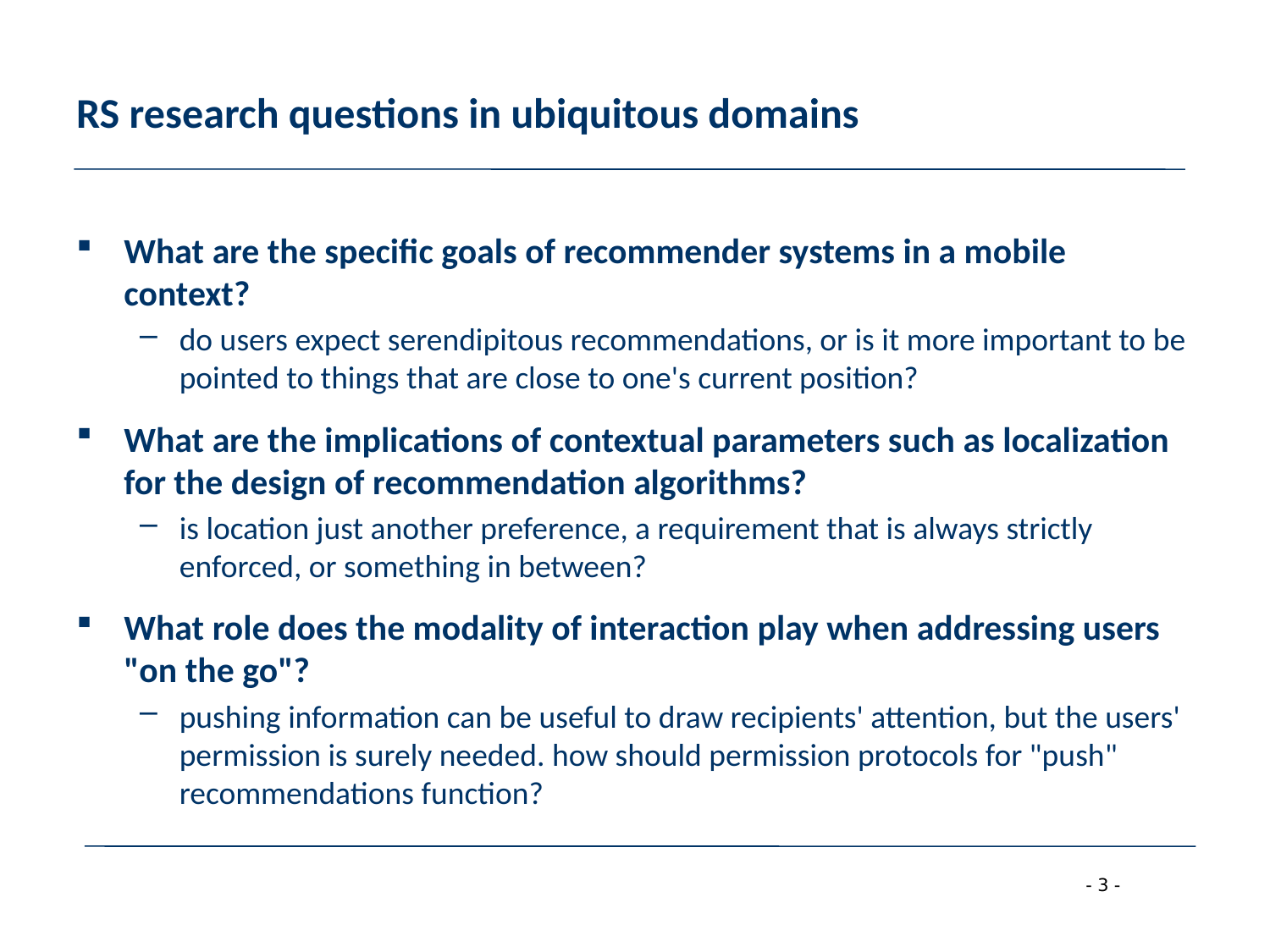

# RS research questions in ubiquitous domains
What are the specific goals of recommender systems in a mobile context?
do users expect serendipitous recommendations, or is it more important to be pointed to things that are close to one's current position?
What are the implications of contextual parameters such as localization for the design of recommendation algorithms?
is location just another preference, a requirement that is always strictly enforced, or something in between?
What role does the modality of interaction play when addressing users "on the go"?
pushing information can be useful to draw recipients' attention, but the users' permission is surely needed. how should permission protocols for "push" recommendations function?